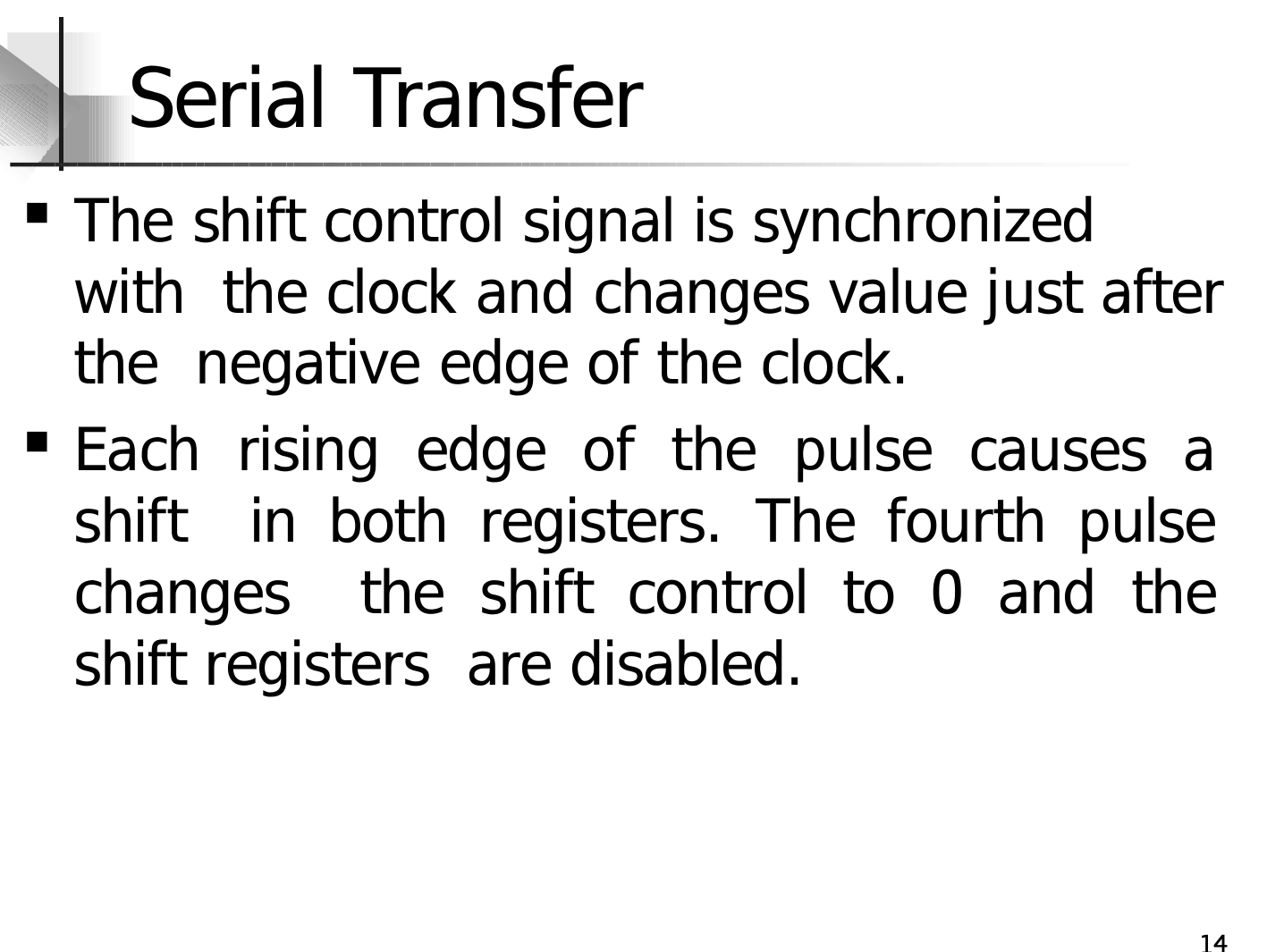

# Serial Transfer
The shift control signal is synchronized with  the clock and changes value just after the  negative edge of the clock.
Each rising edge of the pulse causes a shift  in both registers. The fourth pulse changes  the shift control to 0 and the shift registers  are disabled.
14